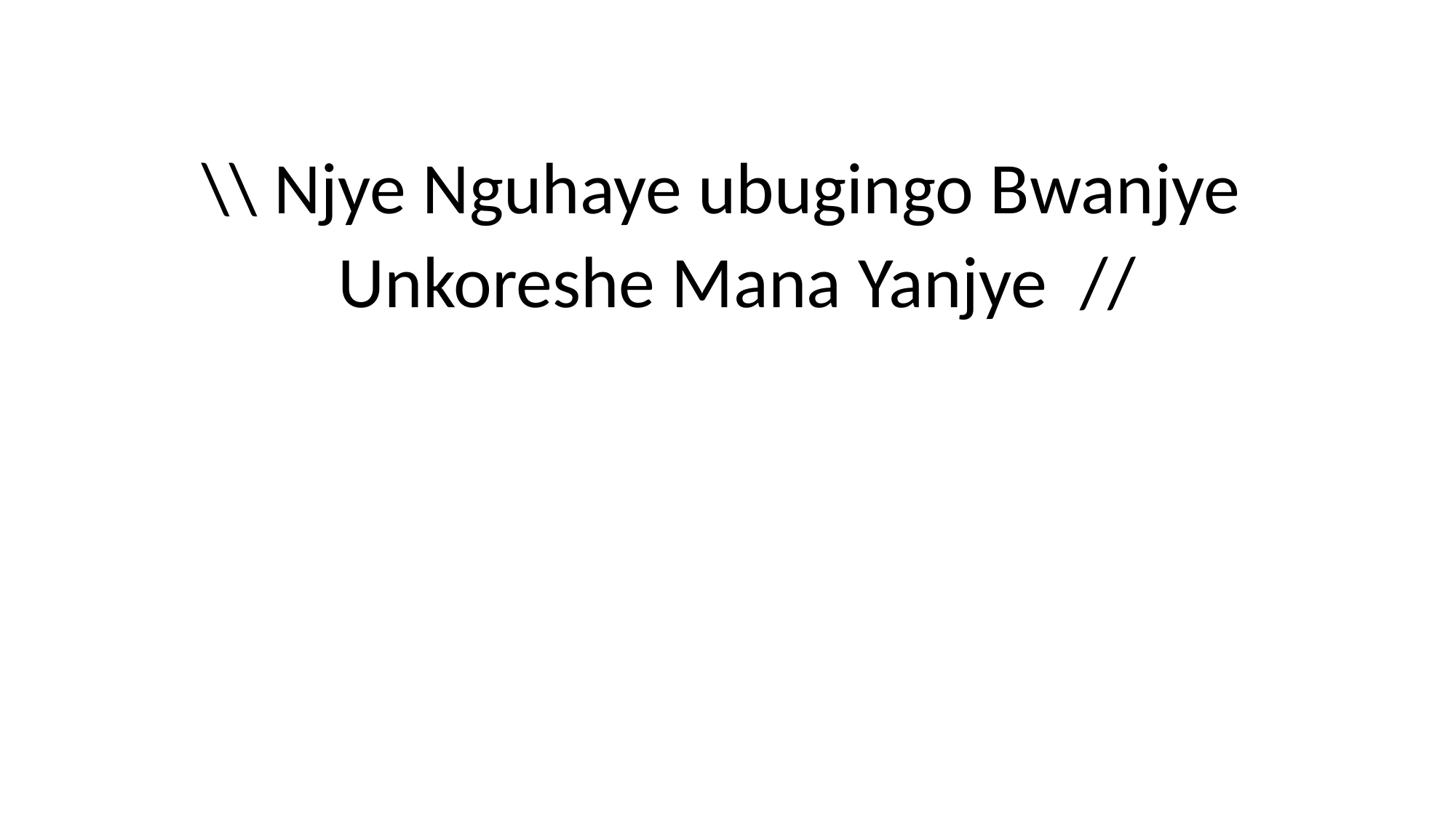

\\ Njye Nguhaye ubugingo Bwanjye
Unkoreshe Mana Yanjye  //